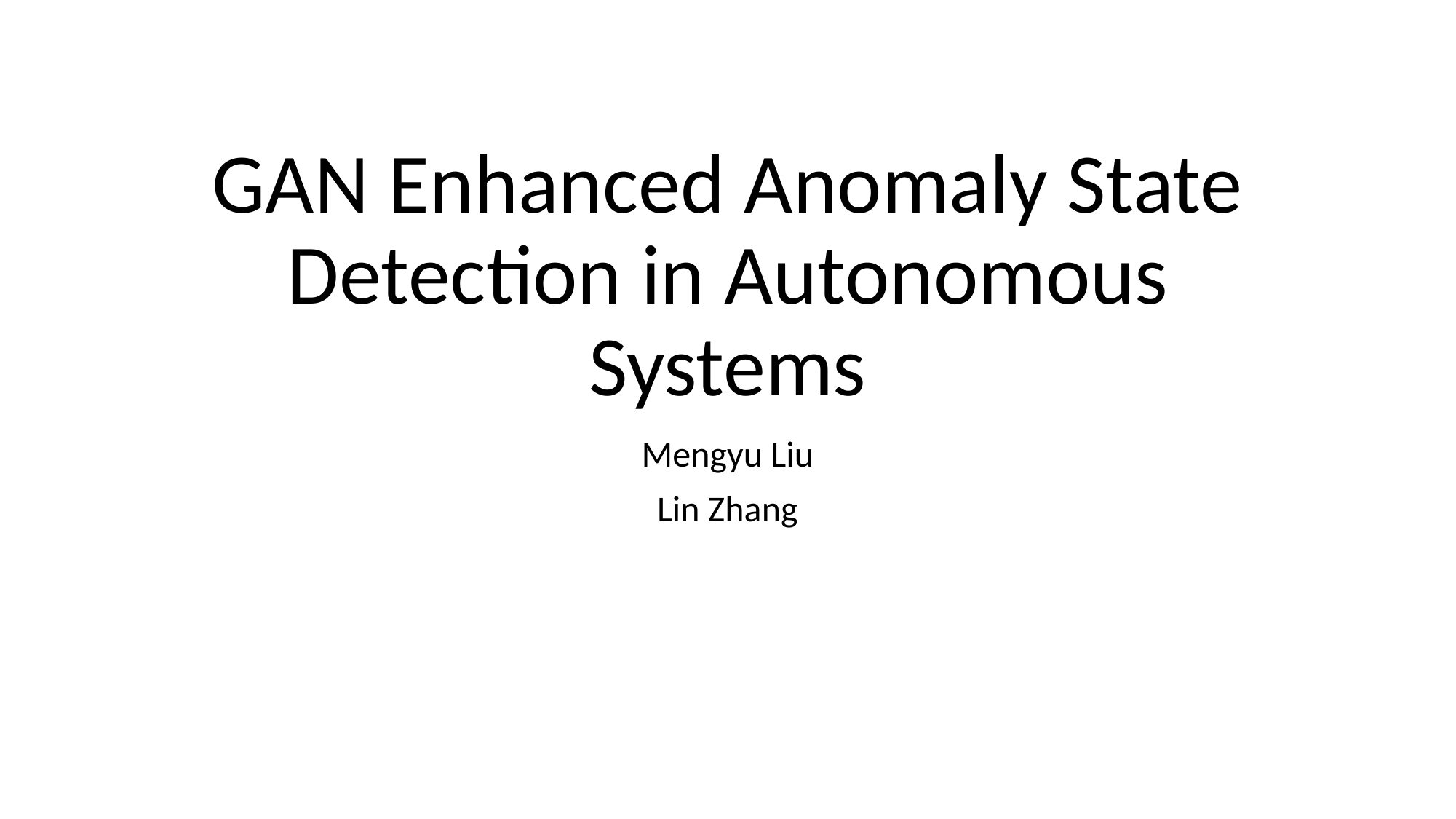

# GAN Enhanced Anomaly State Detection in Autonomous Systems
Mengyu Liu
Lin Zhang